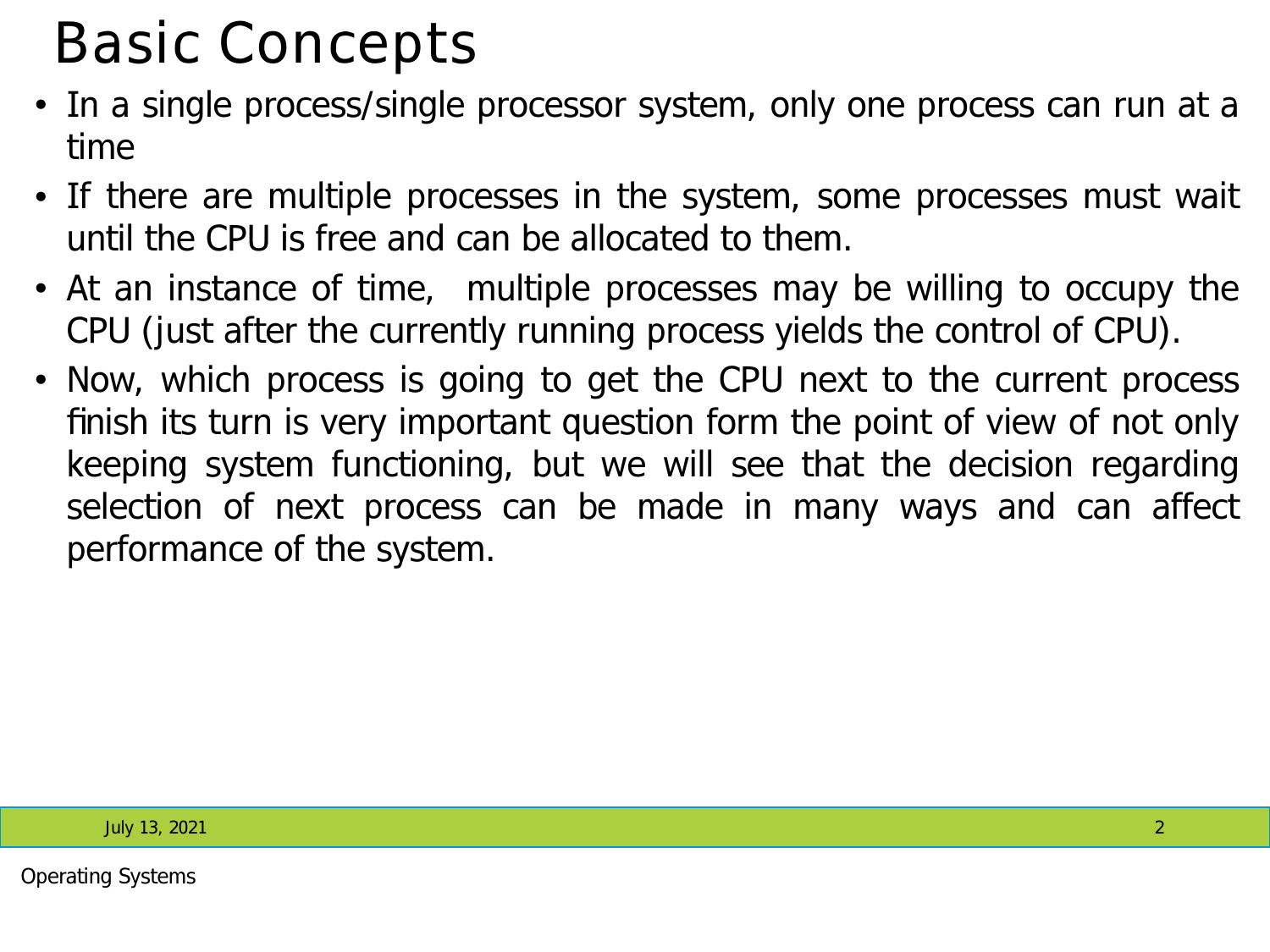

# Basic Concepts

In a single process/single processor system, only one process can run at a time
If there are multiple processes in the system, some processes must wait until the CPU is free and can be allocated to them.
At an instance of time,  multiple processes may be willing to occupy the CPU (just after the currently running process yields the control of CPU).
Now, which process is going to get the CPU next to the current process finish its turn is very important question form the point of view of not only keeping system functioning, but we will see that the decision regarding selection of next process can be made in many ways and can affect performance of the system.

July 13, 2021
2
Operating Systems